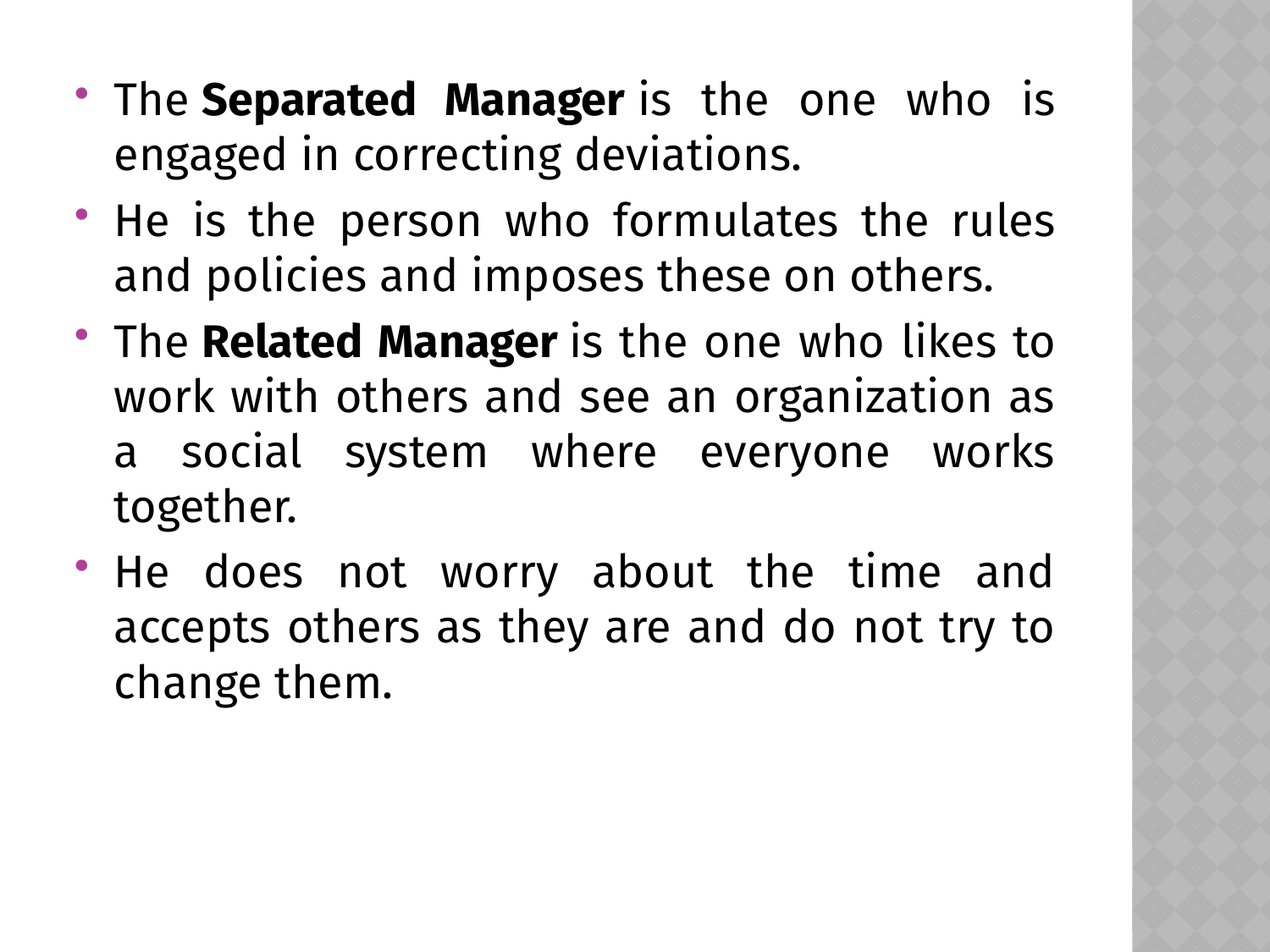

The Separated Manager is the one who is engaged in correcting deviations.
He is the person who formulates the rules and policies and imposes these on others.
The Related Manager is the one who likes to work with others and see an organization as a social system where everyone works together.
He does not worry about the time and accepts others as they are and do not try to change them.